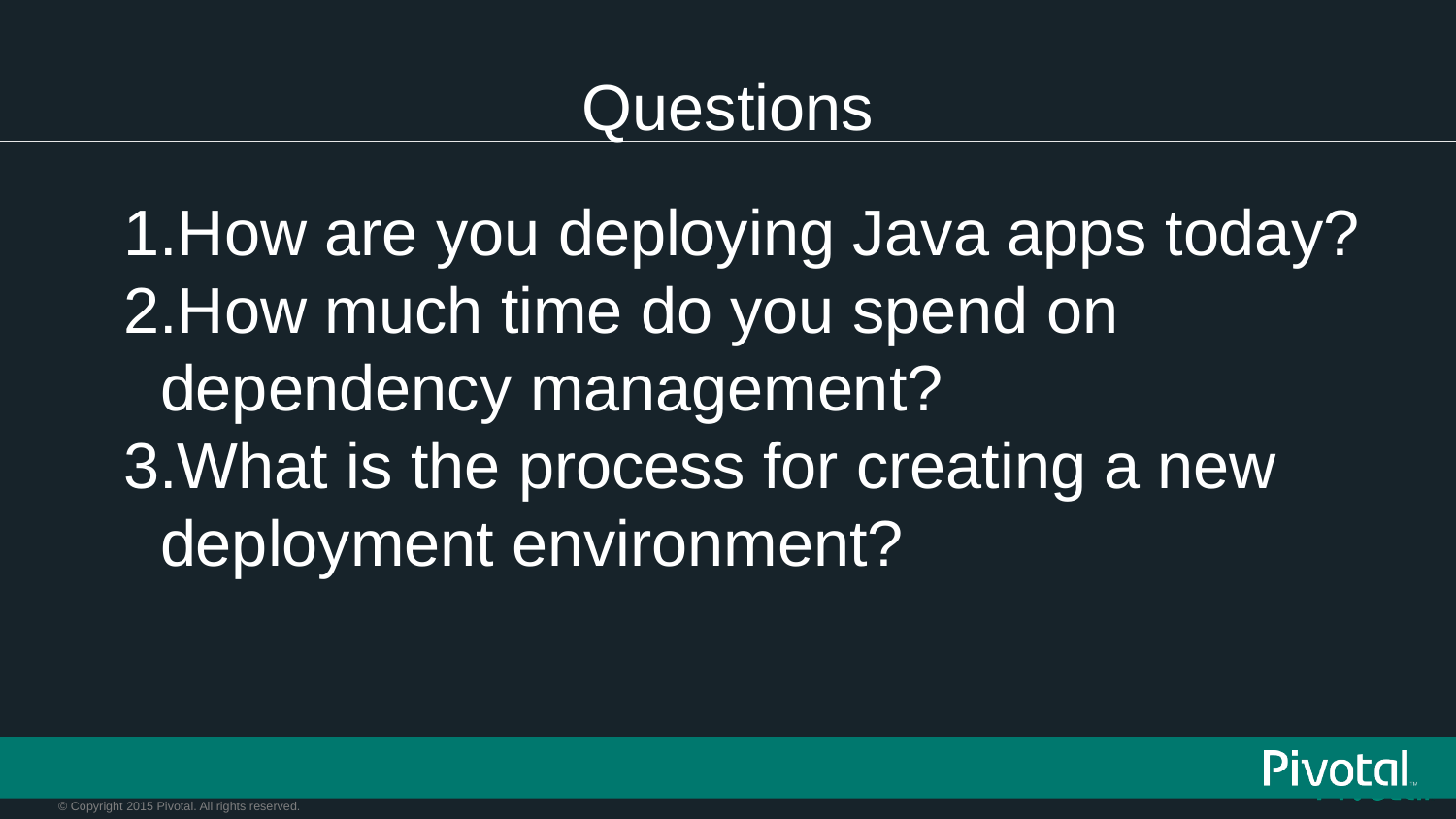

# Questions
How are you deploying Java apps today?
How much time do you spend on dependency management?
What is the process for creating a new deployment environment?